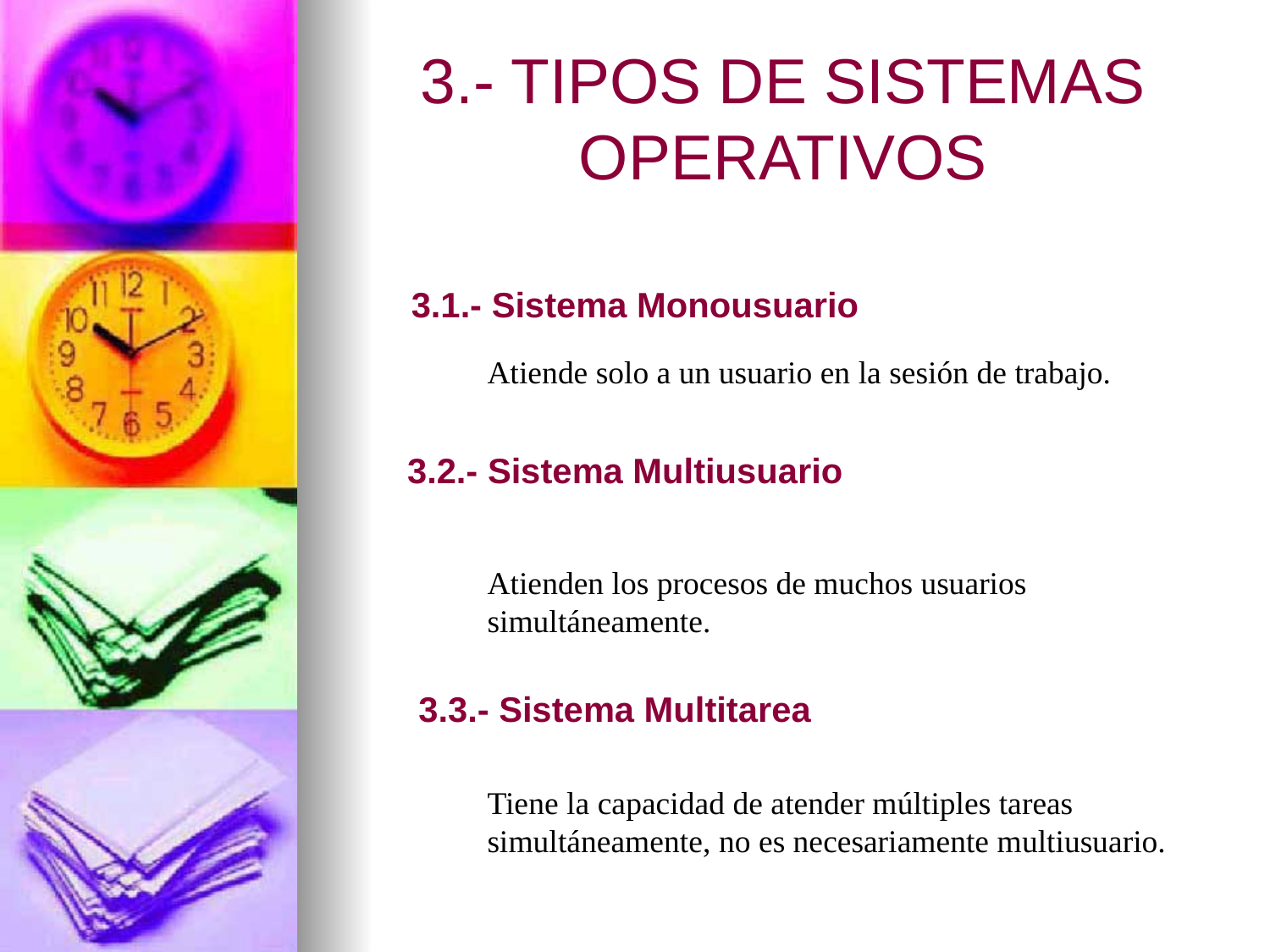

3.- TIPOS DE SISTEMAS OPERATIVOS
3.1.- Sistema Monousuario
Atiende solo a un usuario en la sesión de trabajo.
3.2.- Sistema Multiusuario
Atienden los procesos de muchos usuarios simultáneamente.
3.3.- Sistema Multitarea
Tiene la capacidad de atender múltiples tareas simultáneamente, no es necesariamente multiusuario.